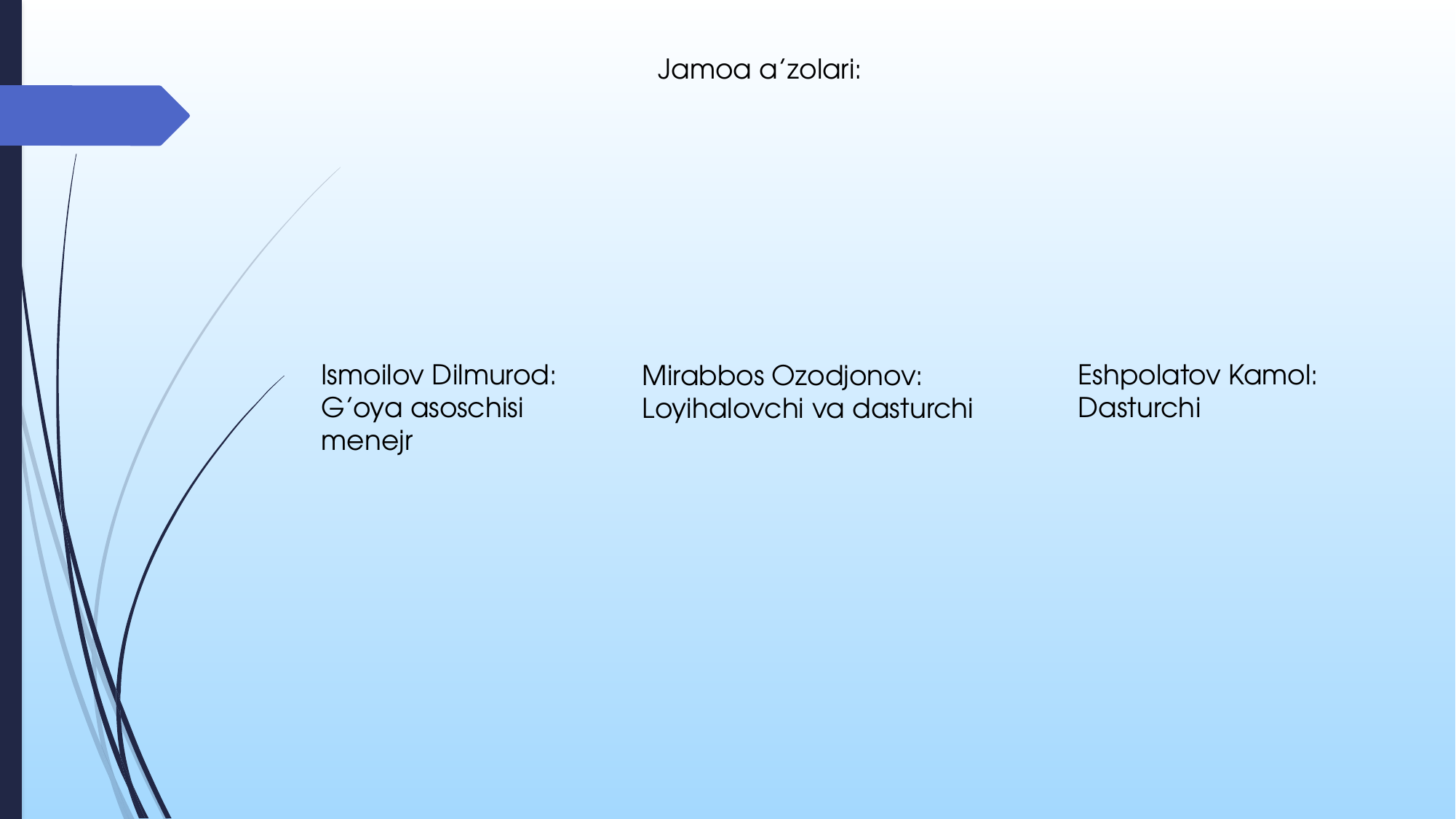

Jamoa a’zolari:
Ismoilov Dilmurod:
G’oya asoschisi menejr
Eshpolatov Kamol:
Dasturchi
Mirabbos Ozodjonov:
Loyihalovchi va dasturchi